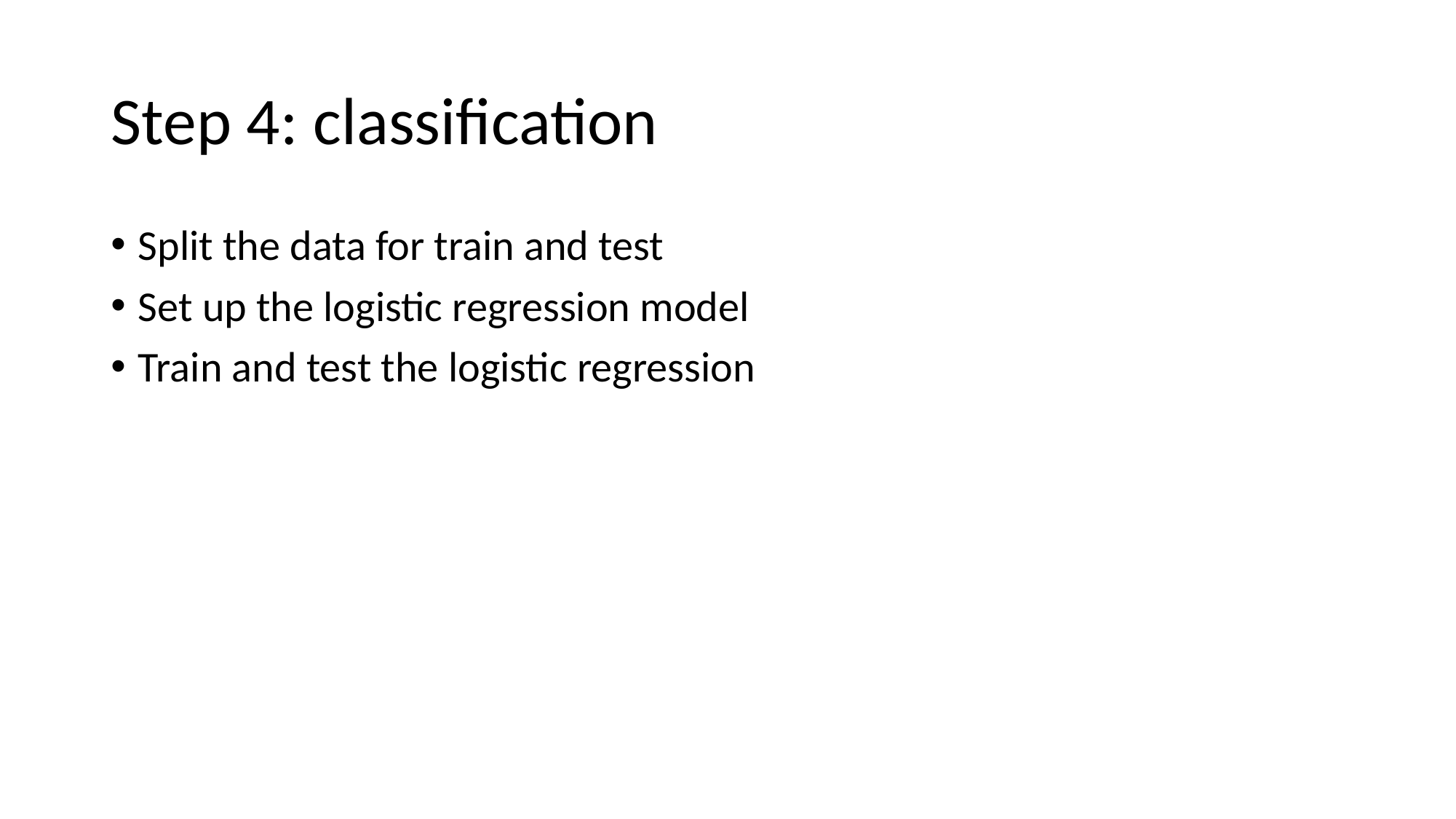

# Step 4: classification
Split the data for train and test
Set up the logistic regression model
Train and test the logistic regression